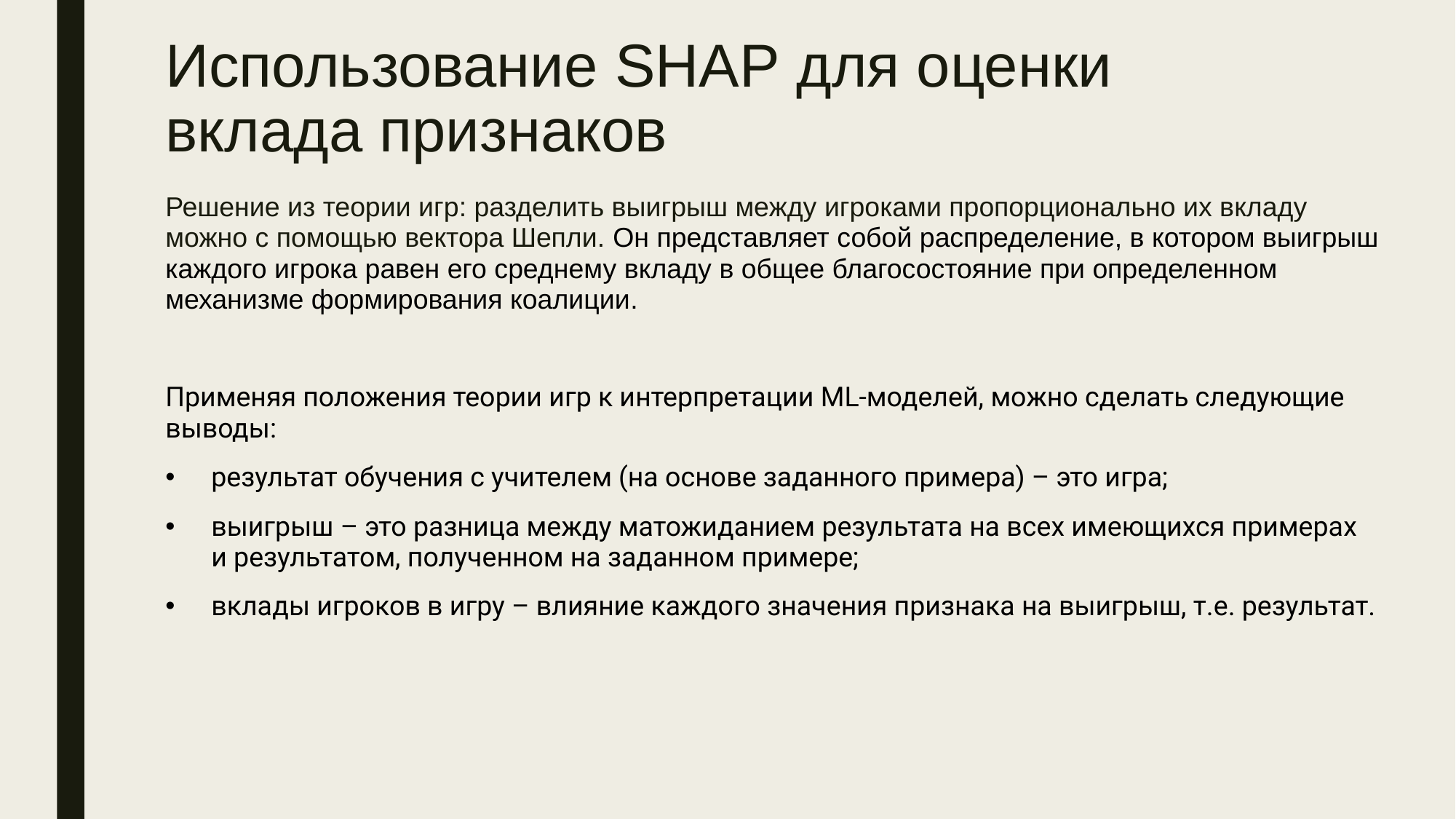

# Использование SHAP для оценки вклада признаков
Решение из теории игр: разделить выигрыш между игроками пропорционально их вкладу можно с помощью вектора Шепли. Он представляет собой распределение, в котором выигрыш каждого игрока равен его среднему вкладу в общее благосостояние при определенном механизме формирования коалиции.

Применяя положения теории игр к интерпретации ML-моделей, можно сделать следующие выводы:
результат обучения с учителем (на основе заданного примера) – это игра;
выигрыш – это разница между матожиданием результата на всех имеющихся примерах и результатом, полученном на заданном примере;
вклады игроков в игру – влияние каждого значения признака на выигрыш, т.е. результат.